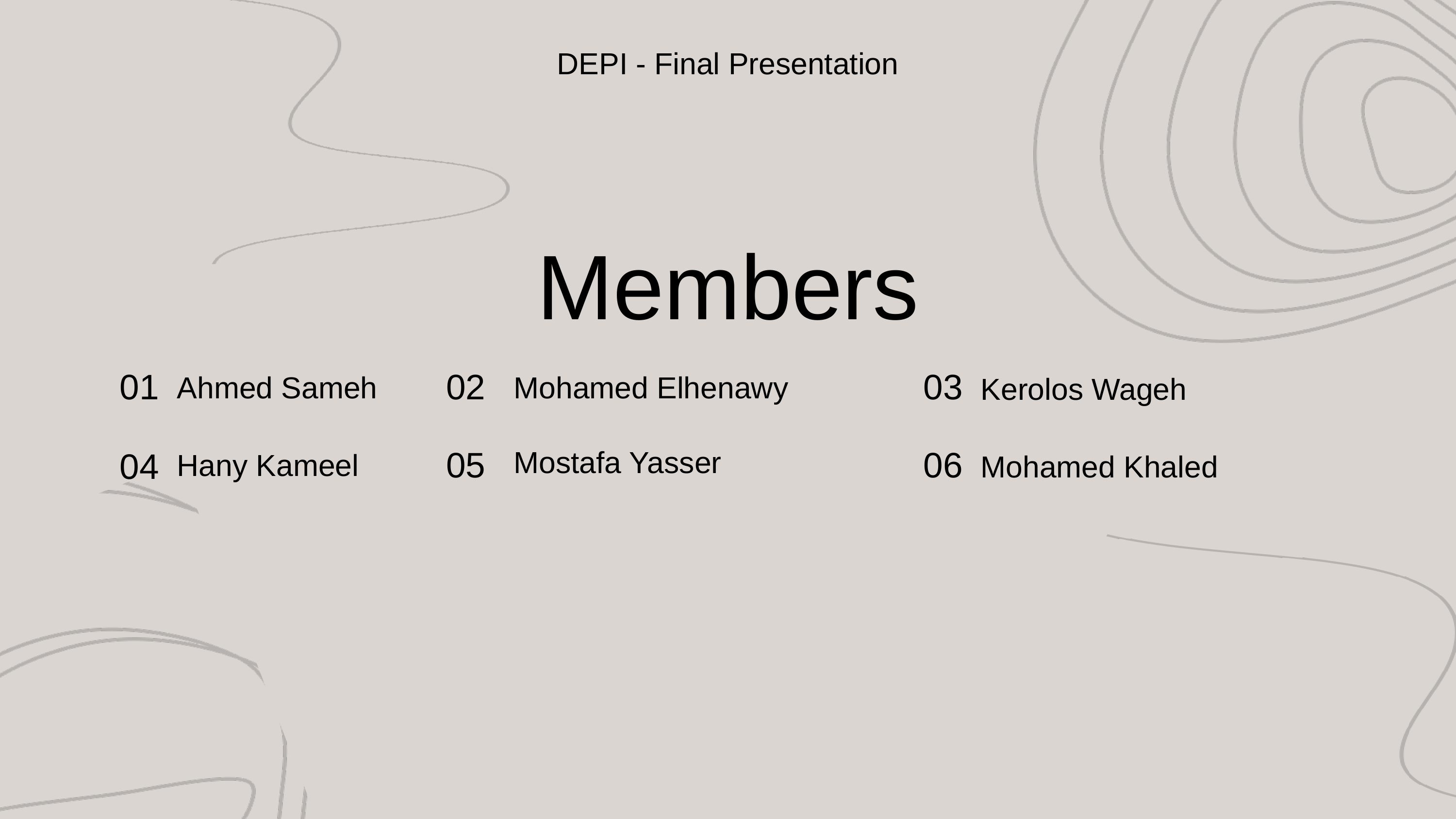

DEPI - Final Presentation
Members
01
02
03
Ahmed Sameh
Mohamed Elhenawy
Kerolos Wageh

05
Mostafa Yasser
06
04
Hany Kameel
Mohamed Khaled